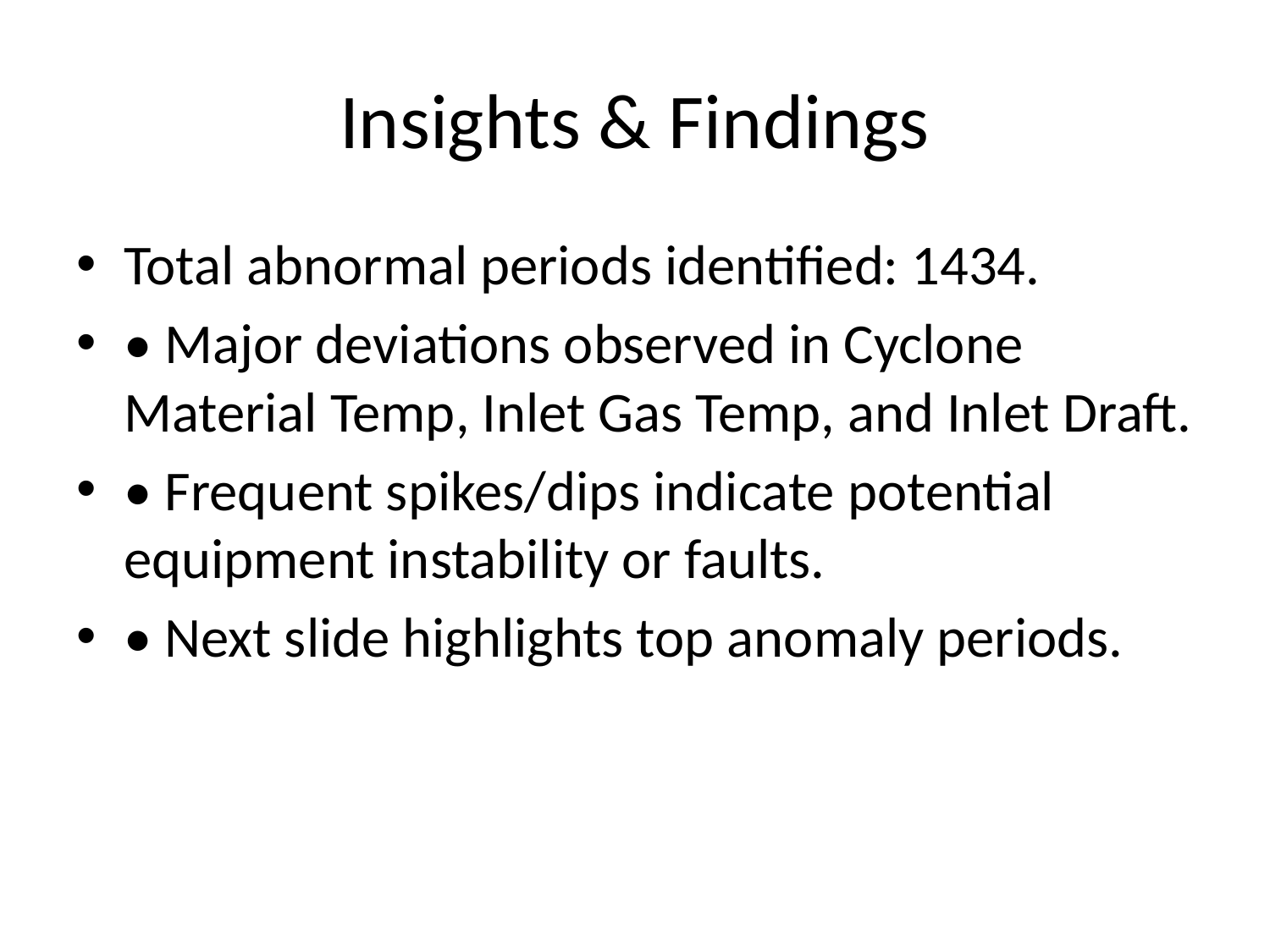

# Insights & Findings
Total abnormal periods identified: 1434.
• Major deviations observed in Cyclone Material Temp, Inlet Gas Temp, and Inlet Draft.
• Frequent spikes/dips indicate potential equipment instability or faults.
• Next slide highlights top anomaly periods.